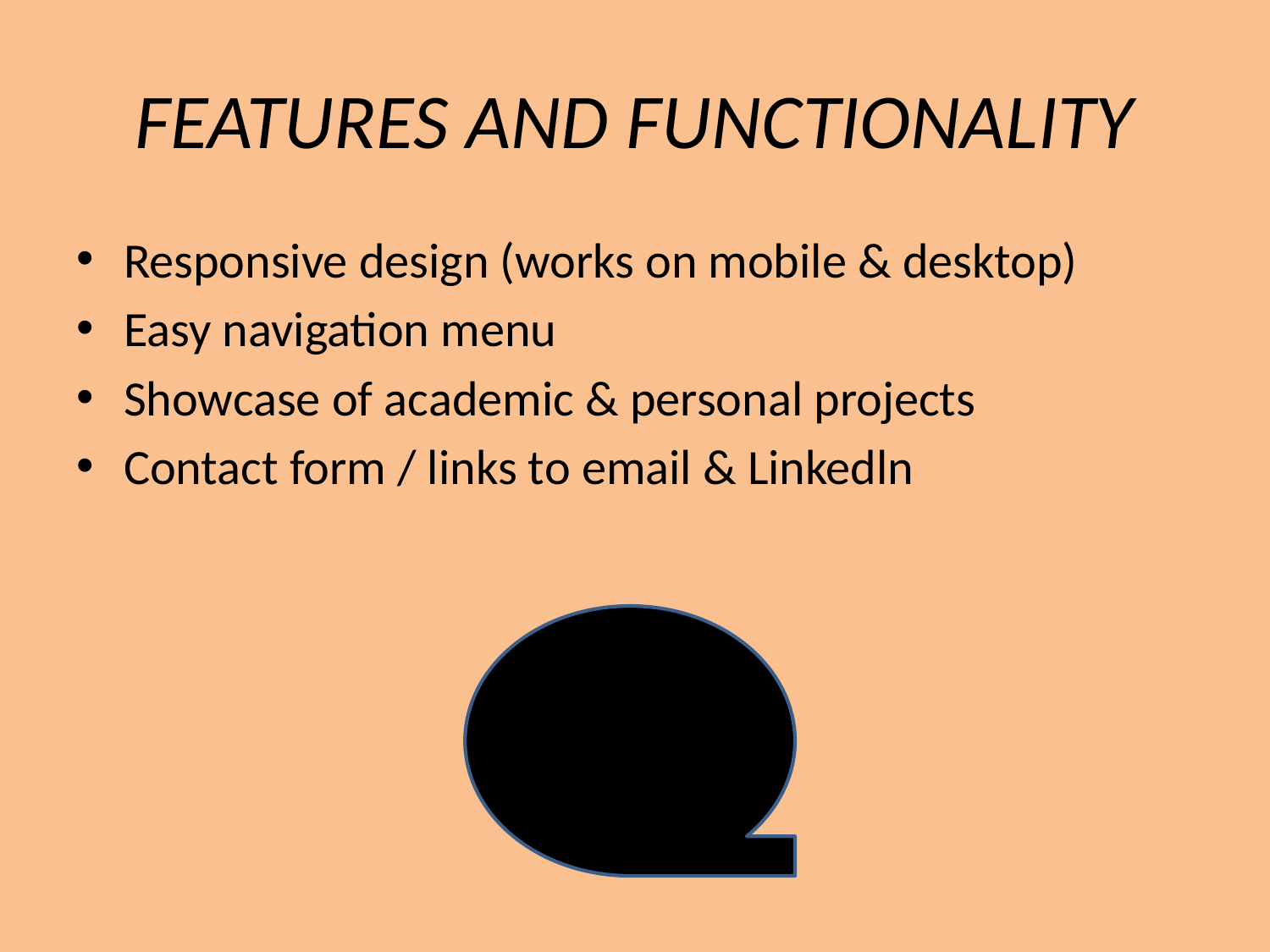

# FEATURES AND FUNCTIONALITY
Responsive design (works on mobile & desktop)
Easy navigation menu
Showcase of academic & personal projects
Contact form / links to email & Linkedln